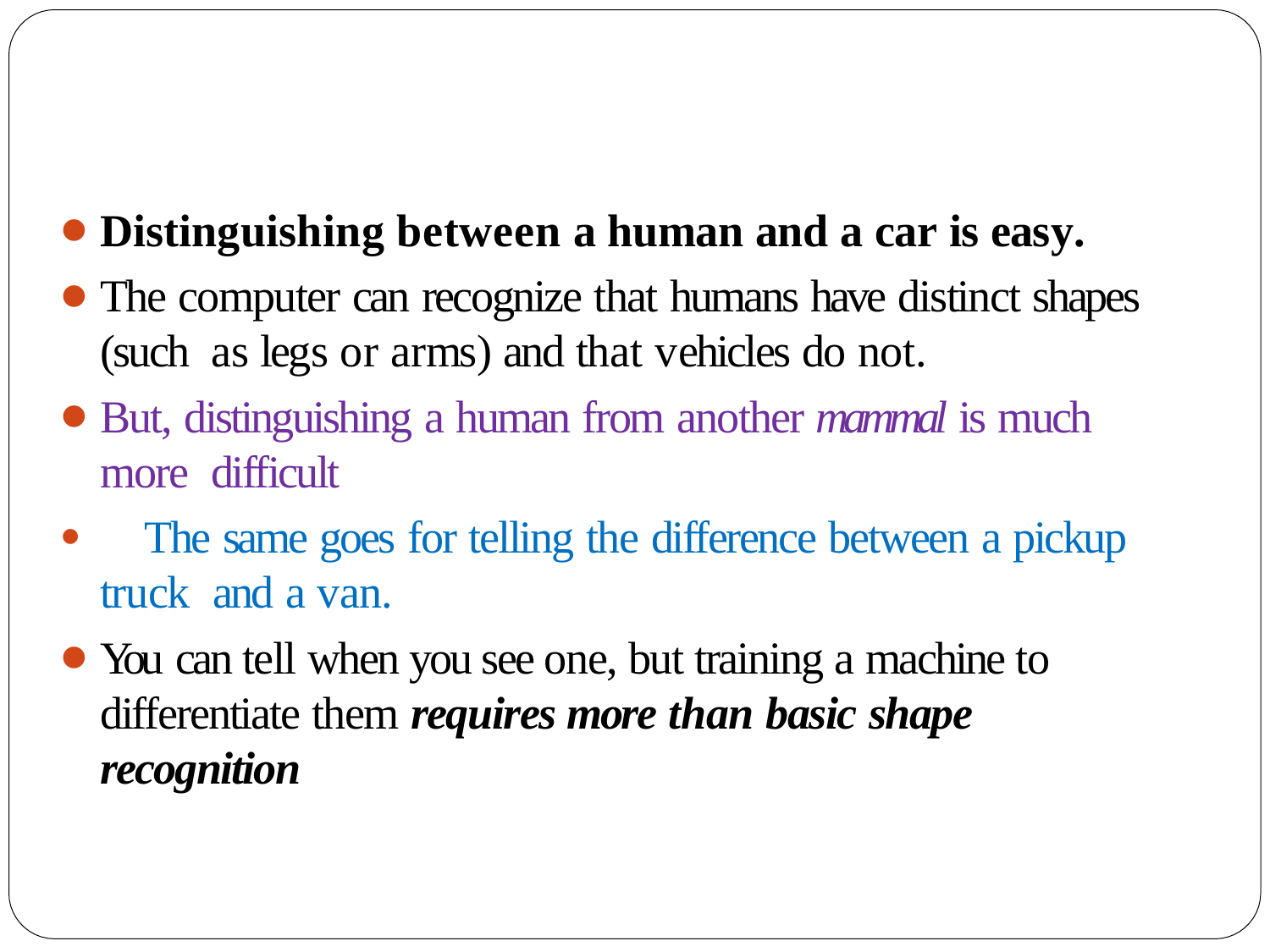

Distinguishing between a human and a car is easy.
The computer can recognize that humans have distinct shapes (such  as legs or arms) and that vehicles do not.
But, distinguishing a human from another mammal is much more  difficult
	The same goes for telling the difference between a pickup truck  and a van.
You can tell when you see one, but training a machine to  differentiate them requires more than basic shape recognition